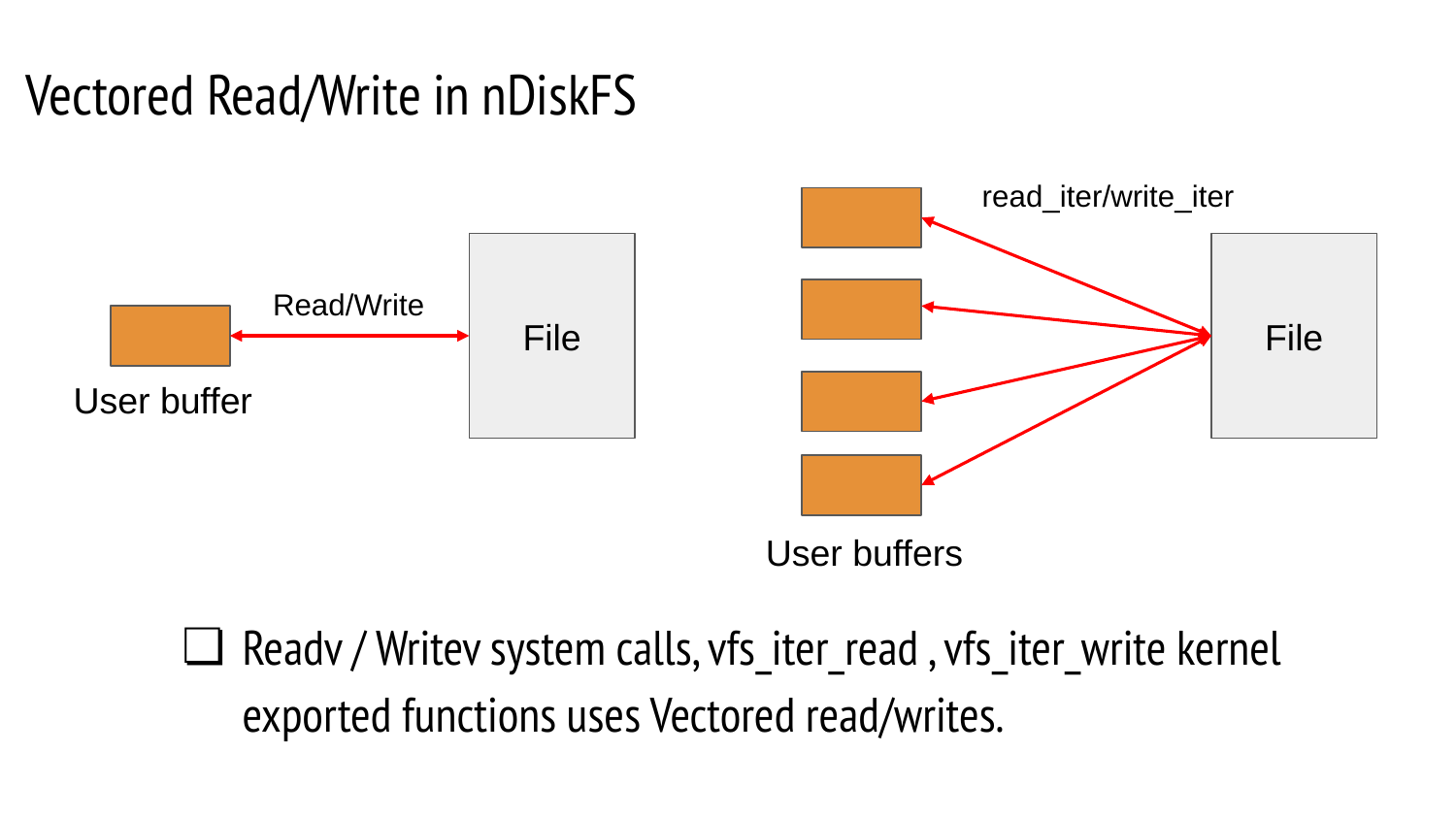

# Vectored Read/Write in nDiskFS
read_iter/write_iter

File
File
Read/Write

User buffer

User buffers
Readv / Writev system calls, vfs_iter_read , vfs_iter_write kernel exported functions uses Vectored read/writes.